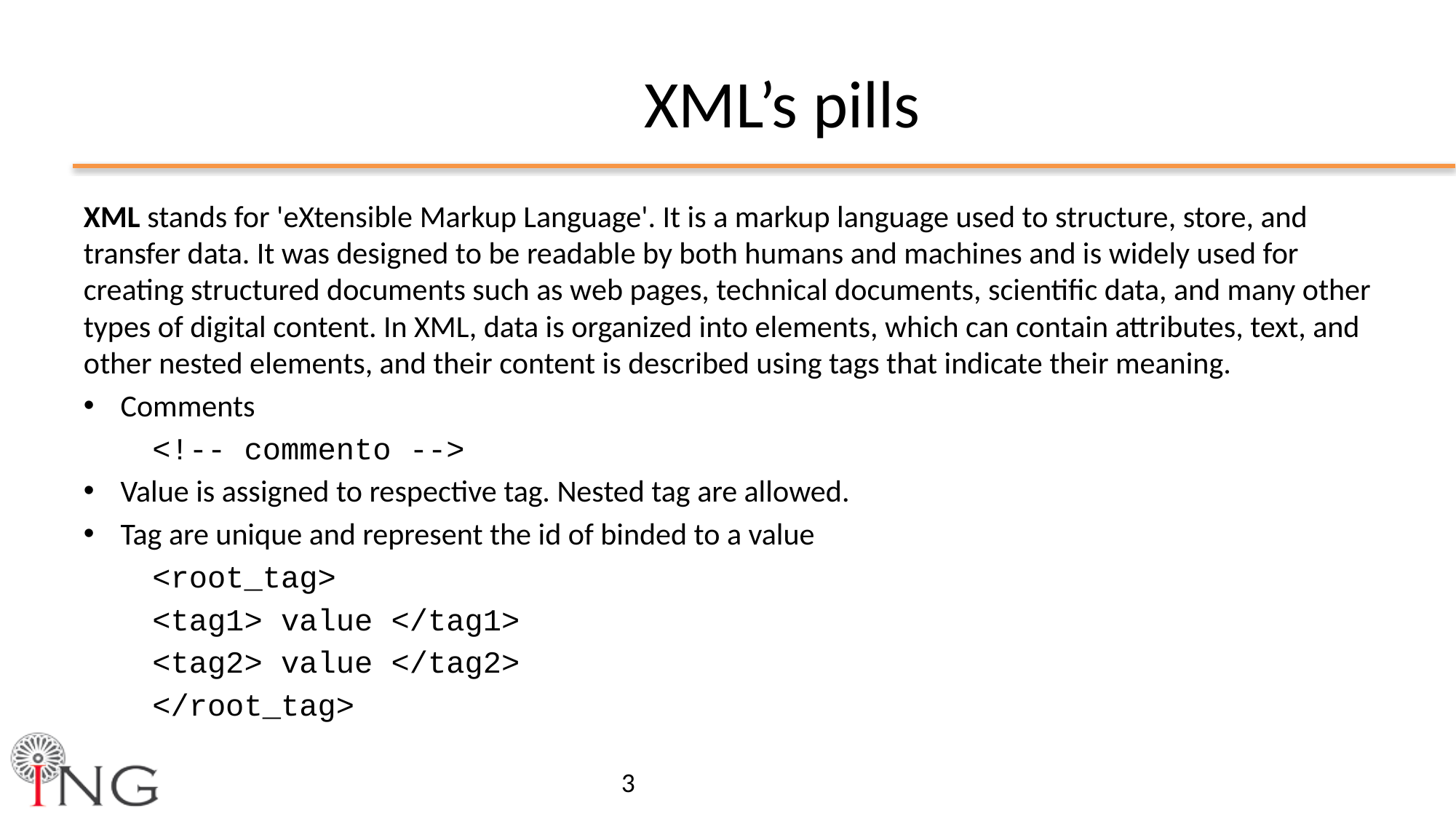

# XML’s pills
XML stands for 'eXtensible Markup Language'. It is a markup language used to structure, store, and transfer data. It was designed to be readable by both humans and machines and is widely used for creating structured documents such as web pages, technical documents, scientific data, and many other types of digital content. In XML, data is organized into elements, which can contain attributes, text, and other nested elements, and their content is described using tags that indicate their meaning.
Comments
			<!-- commento -->
Value is assigned to respective tag. Nested tag are allowed.
Tag are unique and represent the id of binded to a value
			<root_tag>
				<tag1> value </tag1>
				<tag2> value </tag2>
			</root_tag>

3